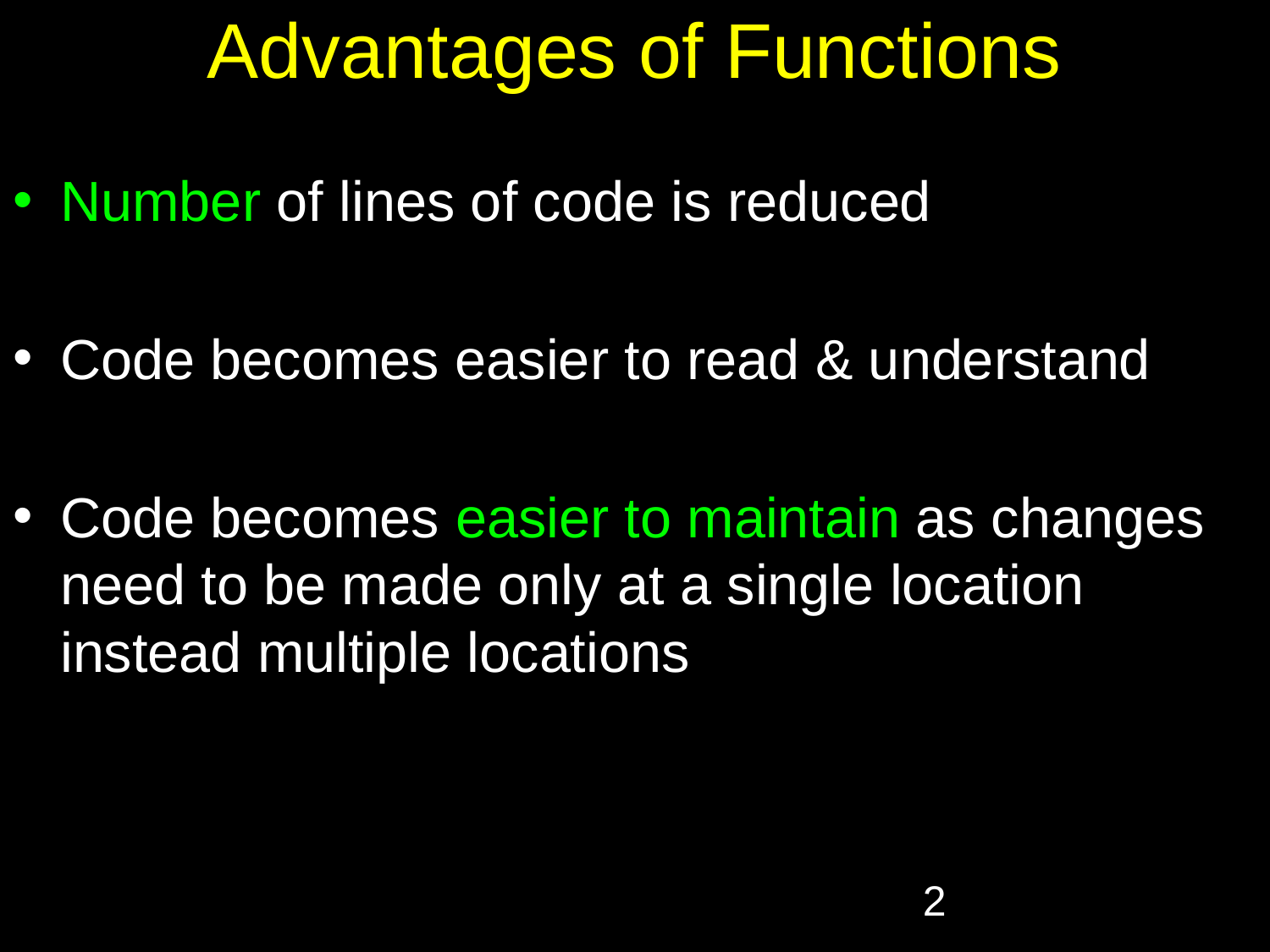

# Advantages of Functions
Number of lines of code is reduced

Code becomes easier to read & understand

Code becomes easier to maintain as changes need to be made only at a single location instead multiple locations
2